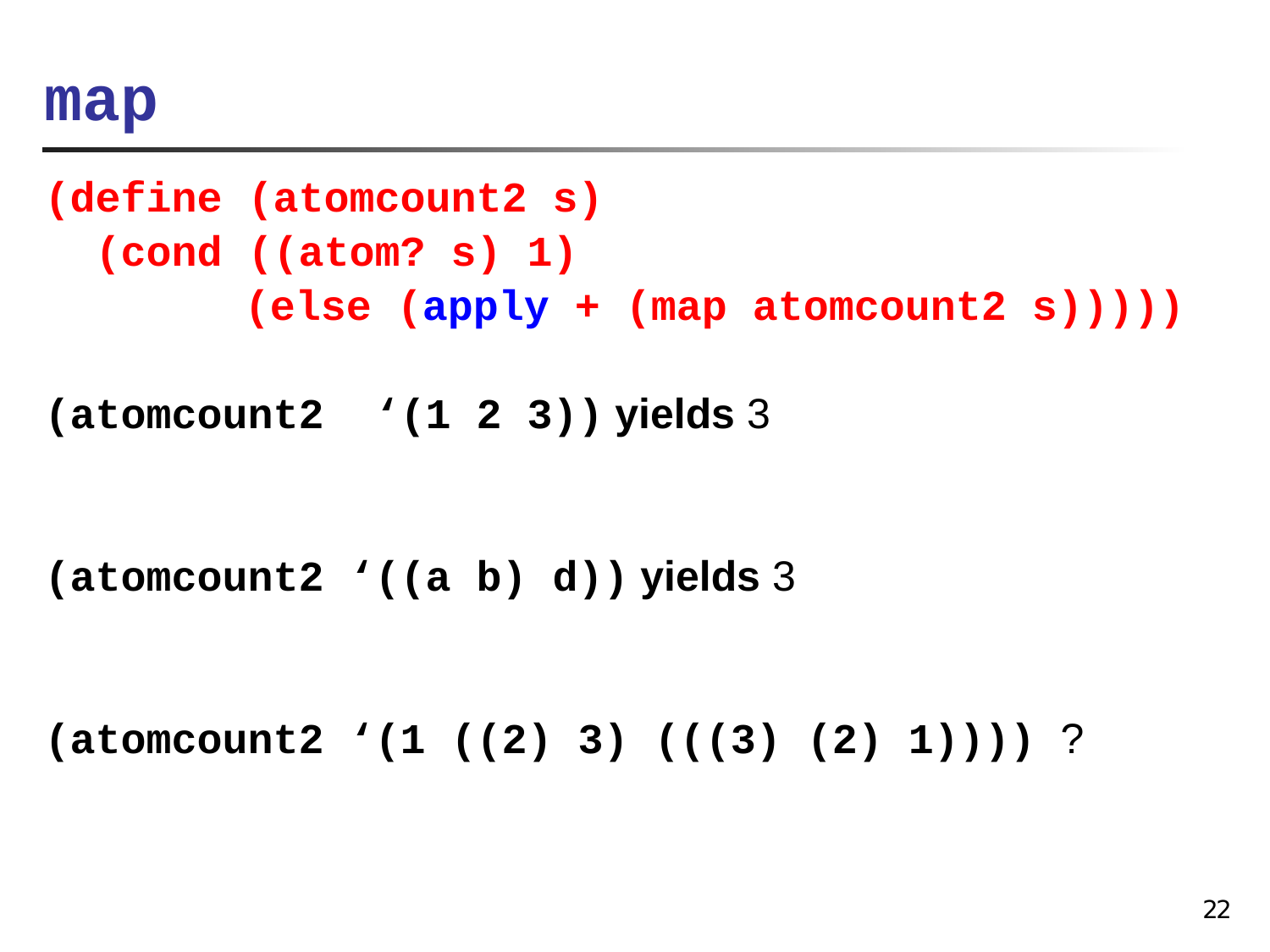

# map
(define (atomcount2 s)
  (cond ((atom? s) 1)
	      (else (apply + (map atomcount2 s)))))

(atomcount2  ‘(1 2 3)) yields 3

(atomcount2 ‘((a b) d)) yields 3

(atomcount2 ‘(1 ((2) 3) (((3) (2) 1)))) ?

22